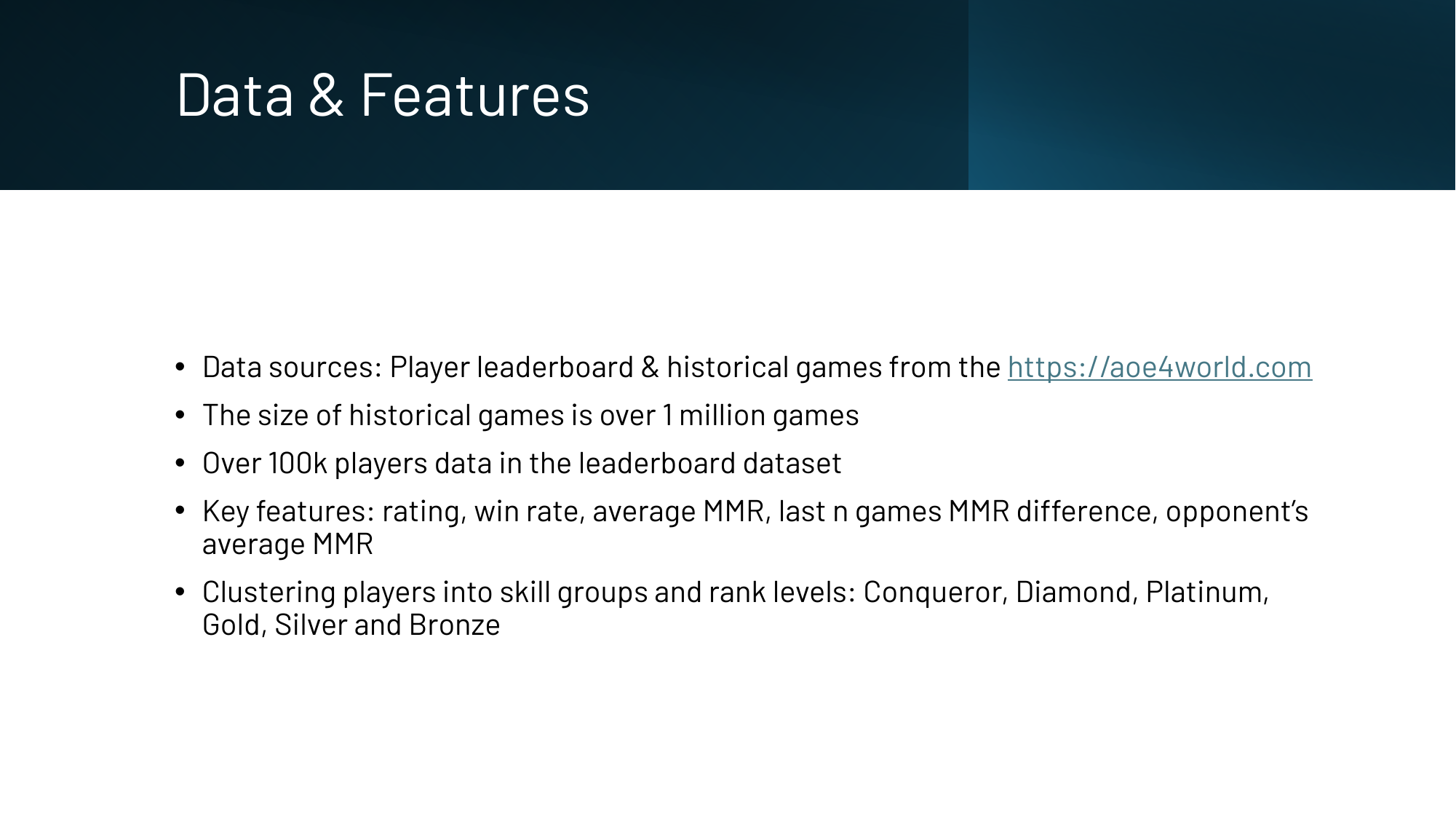

# Data & Features
Data sources: Player leaderboard & historical games from the https://aoe4world.com
The size of historical games is over 1 million games
Over 100k players data in the leaderboard dataset
Key features: rating, win rate, average MMR, last n games MMR difference, opponent’s average MMR
Clustering players into skill groups and rank levels: Conqueror, Diamond, Platinum, Gold, Silver and Bronze